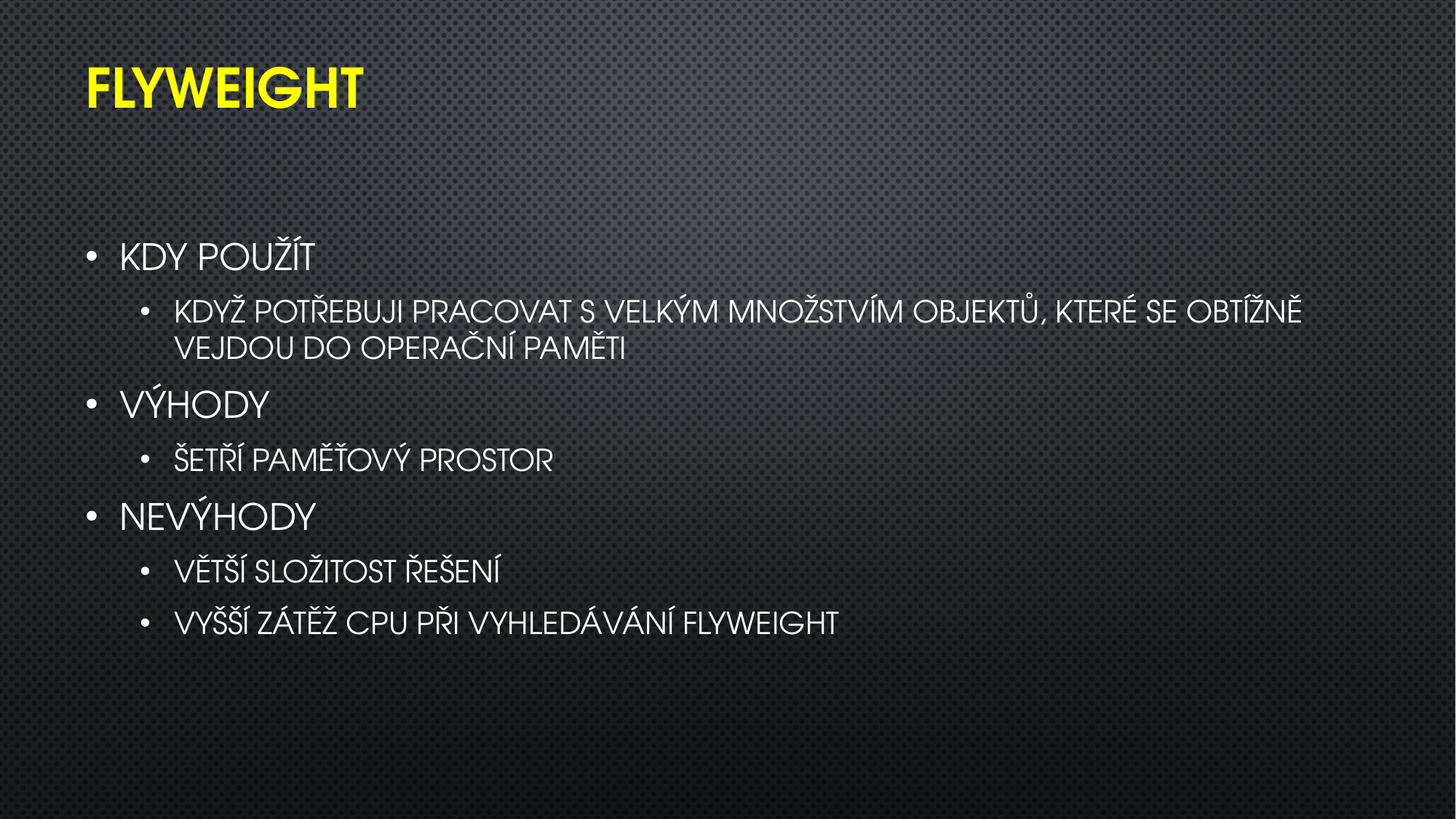

# FLYWEIGHT
Kdy použít
Když potřebuji pracovat s velkým množstvím objektů, které se obtížně vejdou do operační paměti
Výhody
Šetří paměťový prostor
Nevýhody
Větší složitost řešení
Vyšší zátěž cpu při vyhledávání flyweight